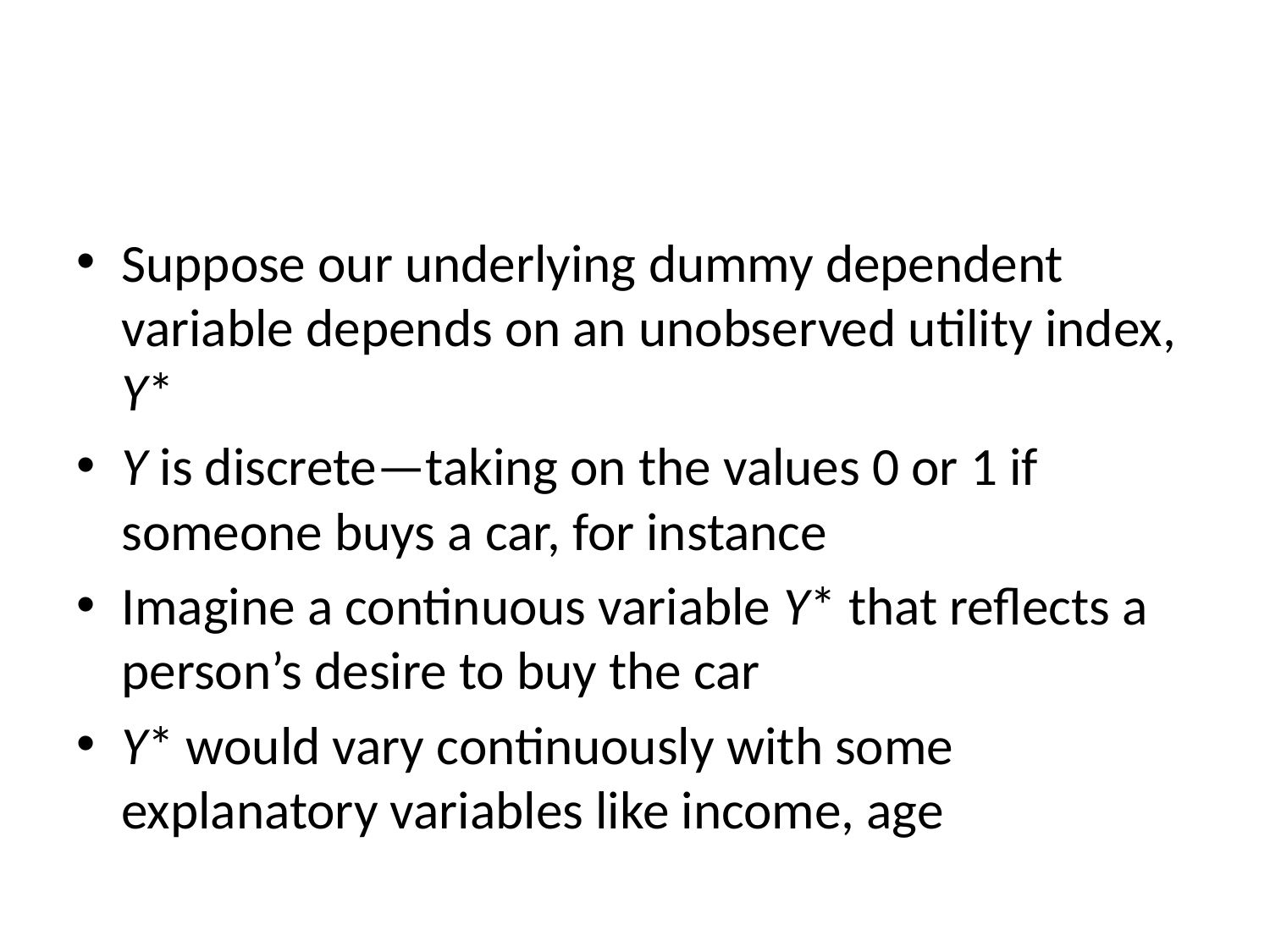

#
Suppose our underlying dummy dependent variable depends on an unobserved utility index, Y*
Y is discrete—taking on the values 0 or 1 if someone buys a car, for instance
Imagine a continuous variable Y* that reflects a person’s desire to buy the car
Y* would vary continuously with some explanatory variables like income, age